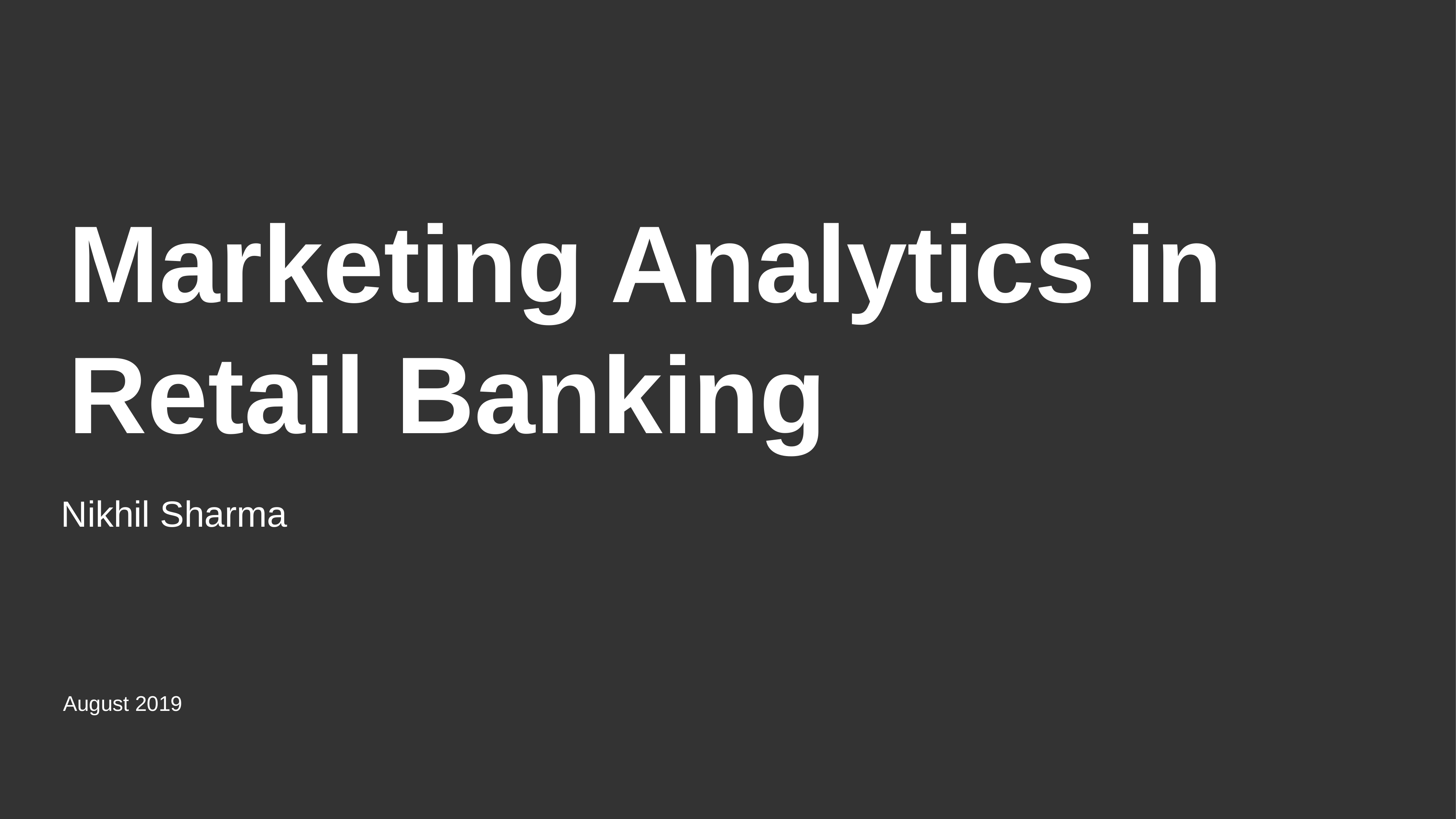

Marketing Analytics in Retail Banking
Nikhil Sharma
August 2019